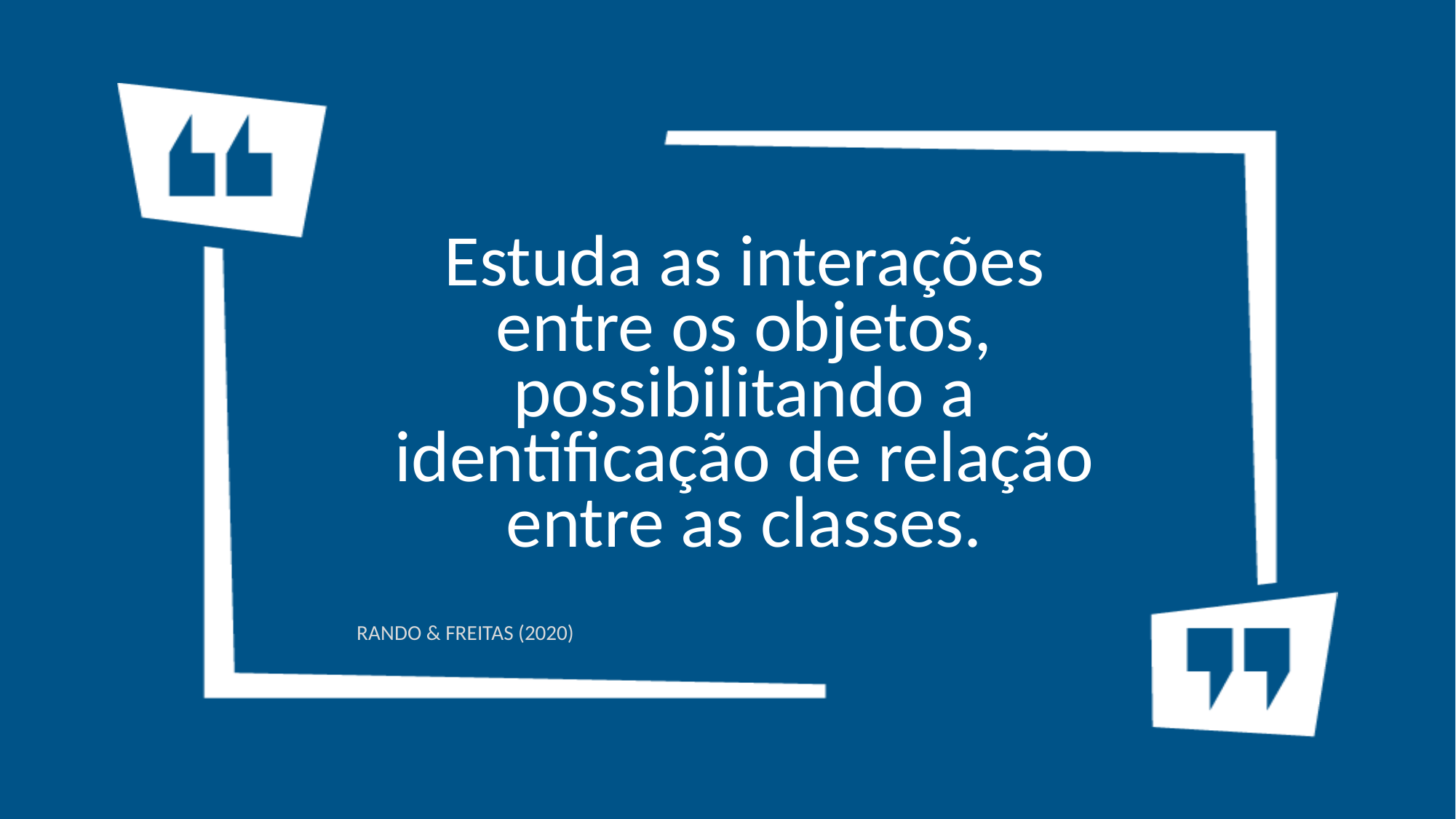

# Estuda as interações entre os objetos, possibilitando a identificação de relação entre as classes.
RANDO & FREITAS (2020)